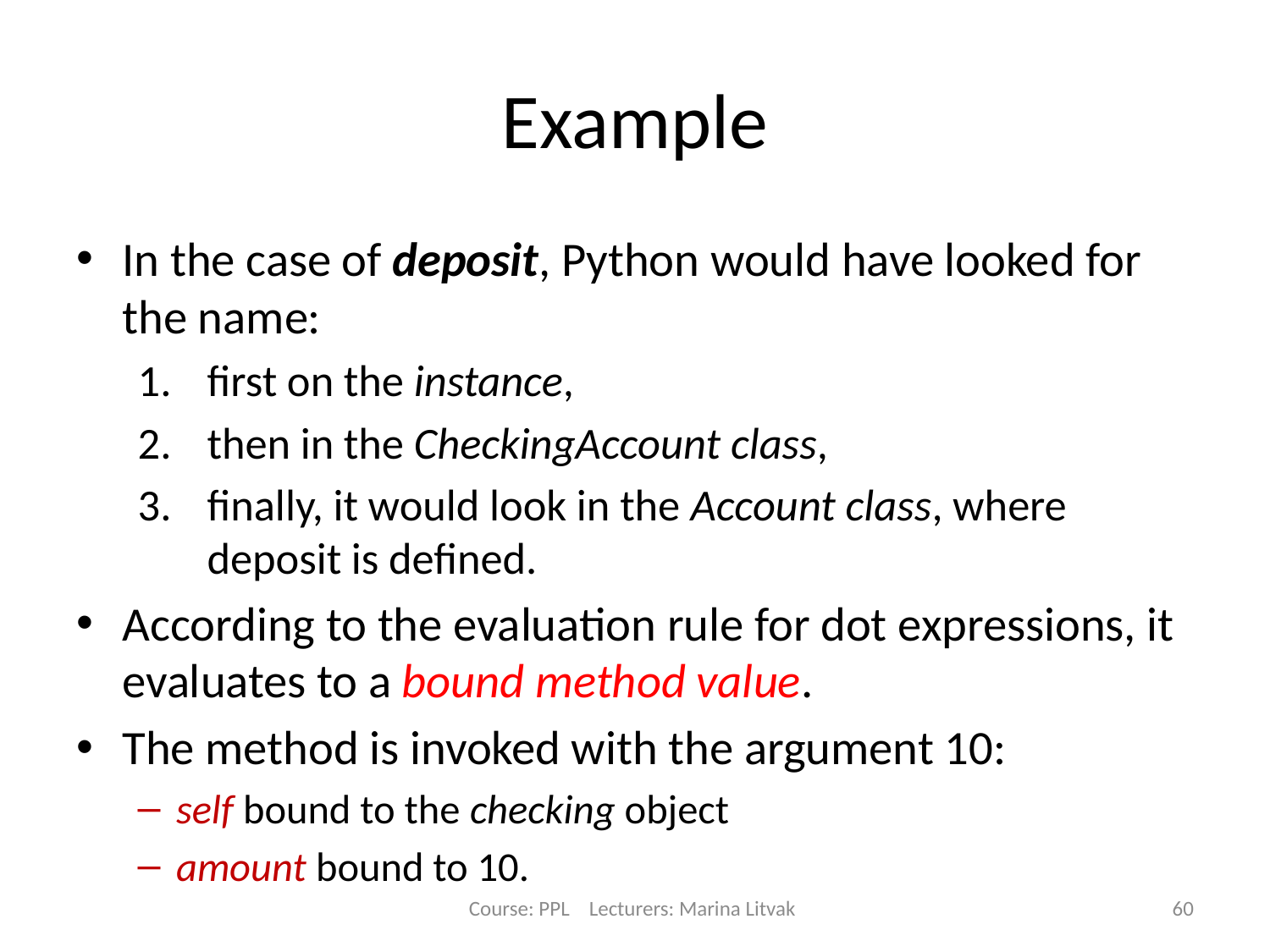

# Example
In the case of deposit, Python would have looked for the name:
first on the instance,
then in the CheckingAccount class,
finally, it would look in the Account class, where deposit is defined.
According to the evaluation rule for dot expressions, it evaluates to a bound method value.
The method is invoked with the argument 10:
self bound to the checking object
amount bound to 10.
Course: PPL    Lecturers: Marina Litvak
60